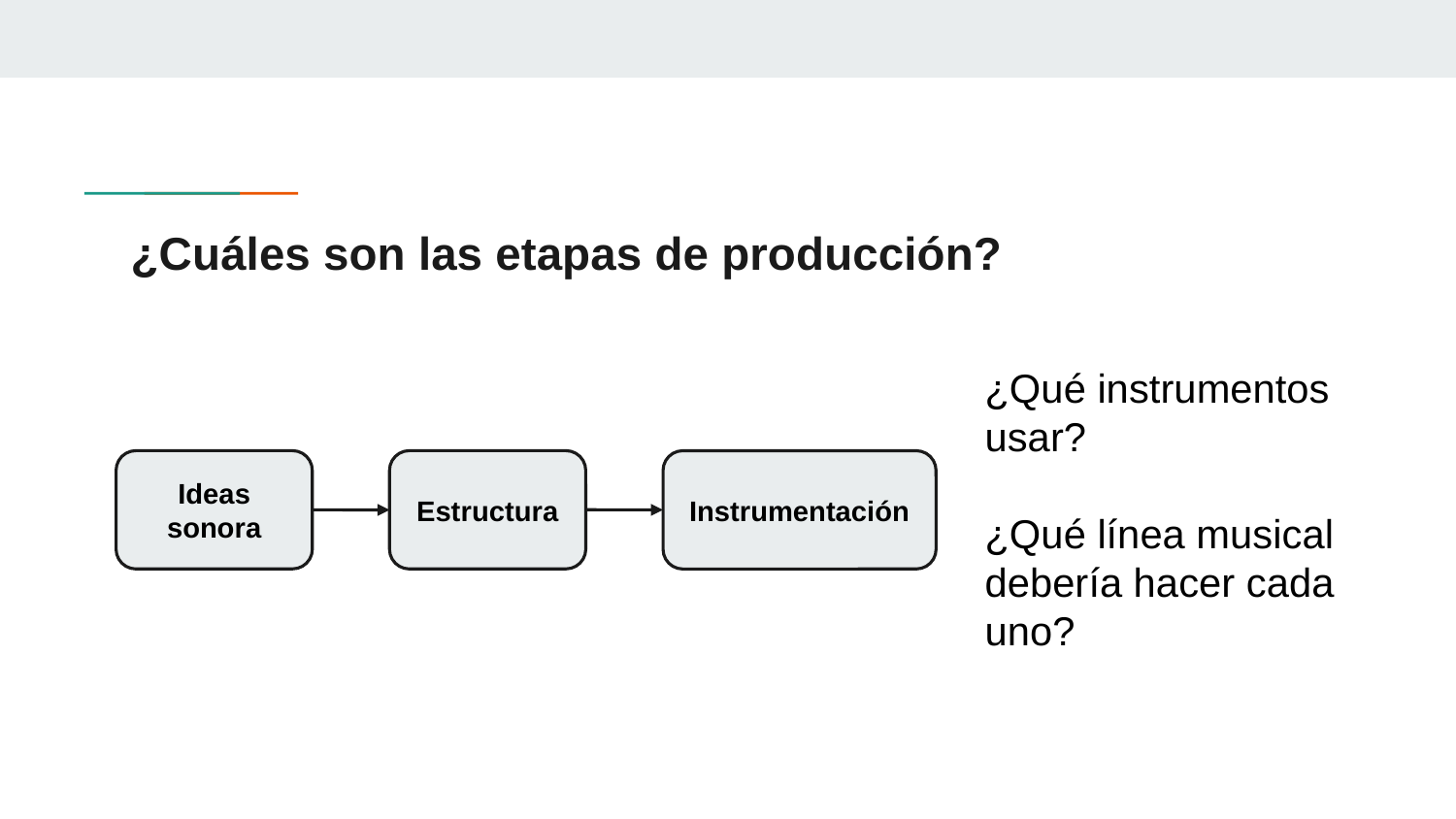

# ¿Cuáles son las etapas de producción?
¿Qué instrumentos usar?

¿Qué línea musical debería hacer cada uno?
Ideas sonora
Estructura
Instrumentación